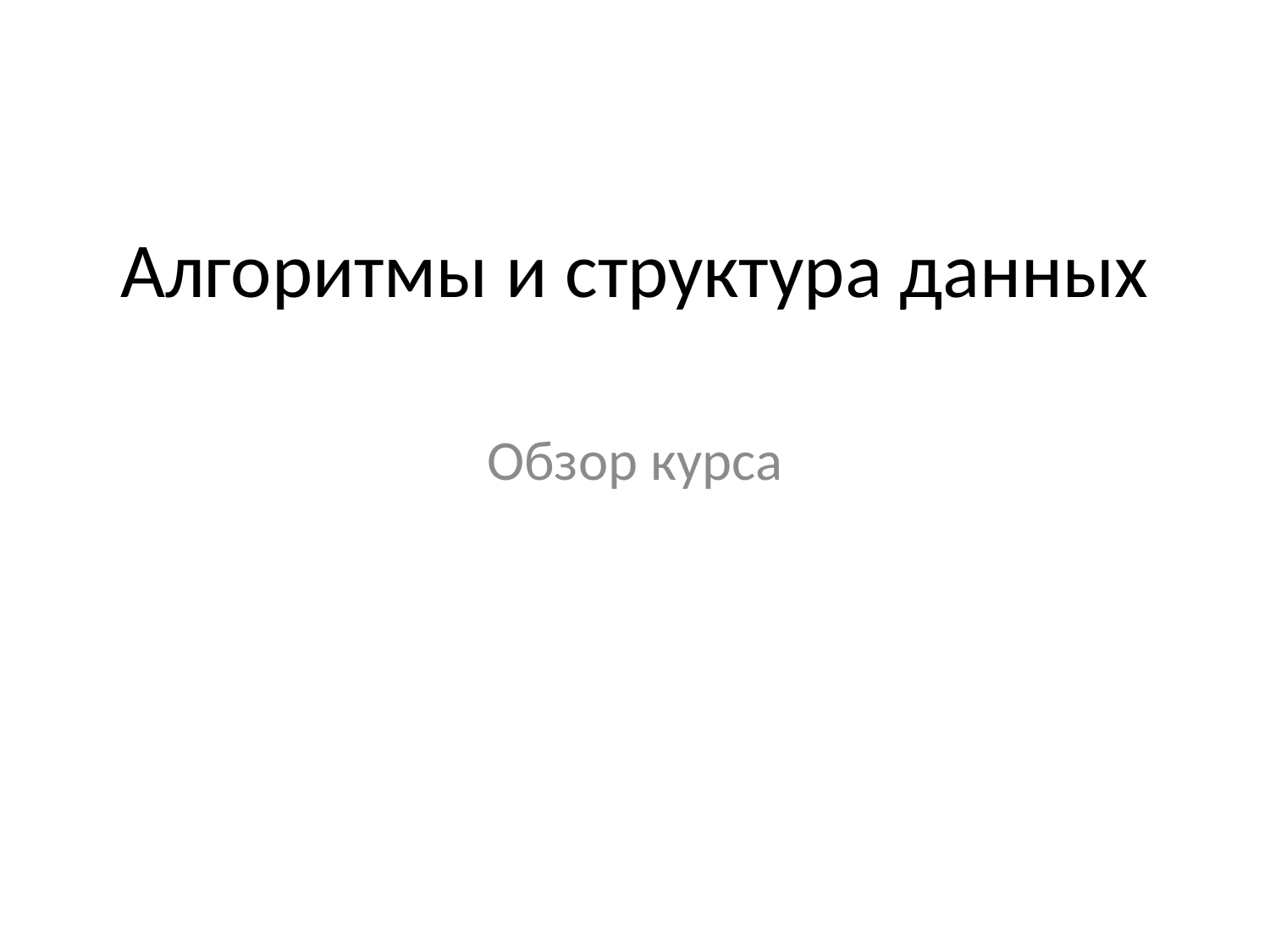

# Алгоритмы и структура данных
Обзор курса